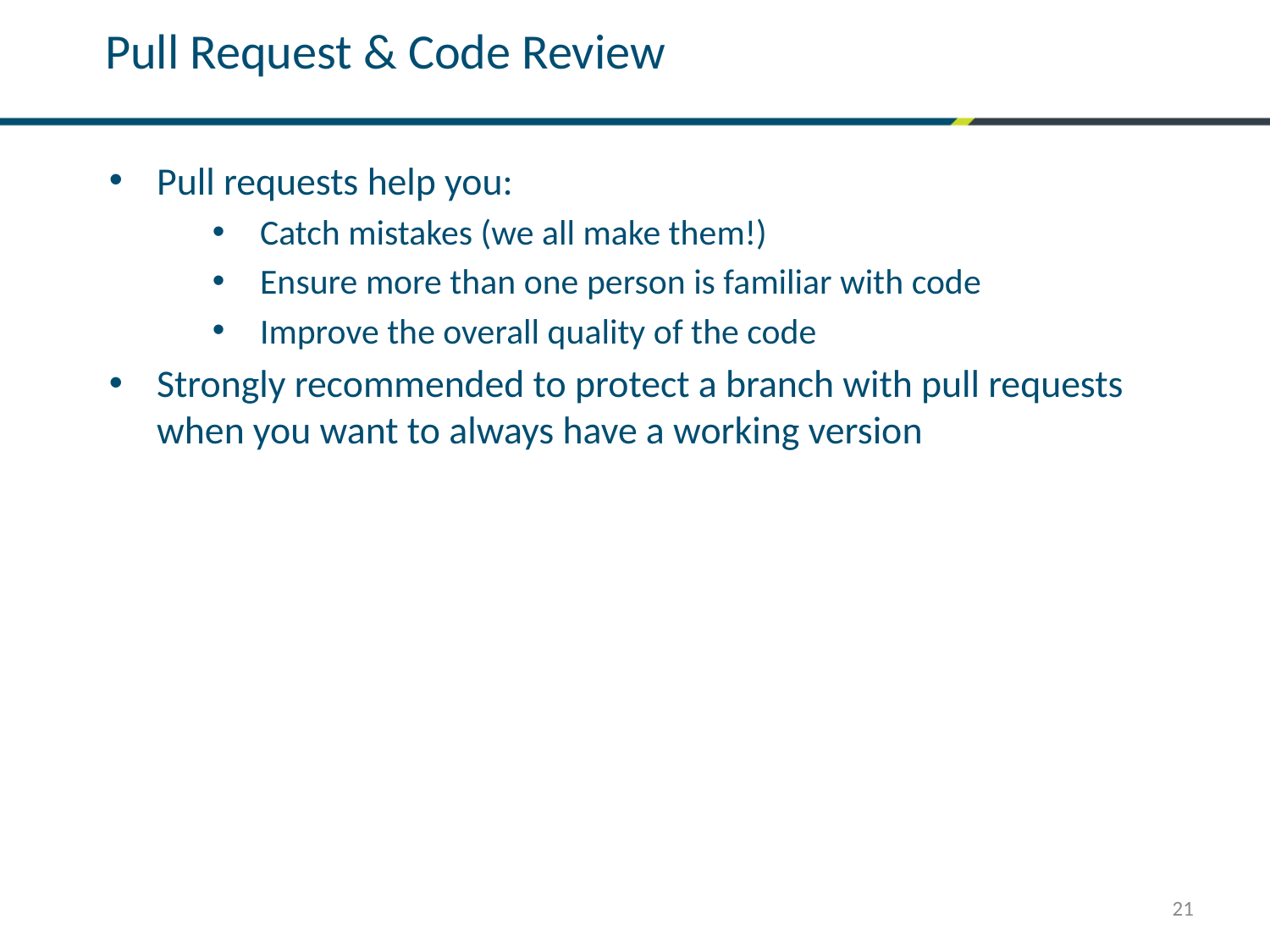

Pull Request & Code Review
Pull requests help you:
Catch mistakes (we all make them!)
Ensure more than one person is familiar with code
Improve the overall quality of the code
Strongly recommended to protect a branch with pull requests when you want to always have a working version
21